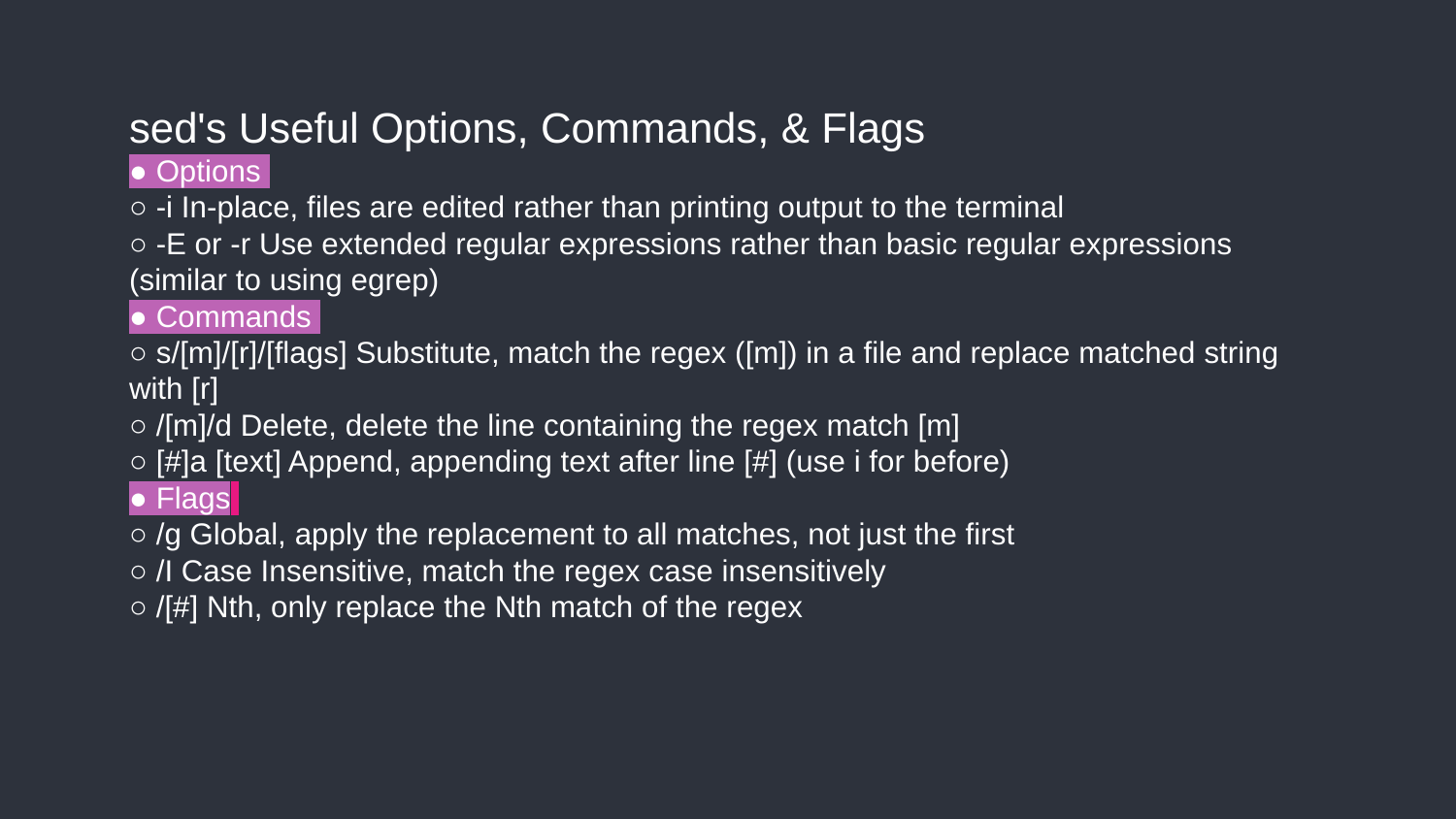

# sed's Useful Options, Commands, & Flags
● Options
○ -i In-place, files are edited rather than printing output to the terminal
○ -E or -r Use extended regular expressions rather than basic regular expressions (similar to using egrep)
● Commands
○ s/[m]/[r]/[flags] Substitute, match the regex ([m]) in a file and replace matched string with [r]
○ /[m]/d Delete, delete the line containing the regex match [m]
○ [#]a [text] Append, appending text after line [#] (use i for before)
● Flags
○ /g Global, apply the replacement to all matches, not just the first
○ /I Case Insensitive, match the regex case insensitively
○ /[#] Nth, only replace the Nth match of the regex